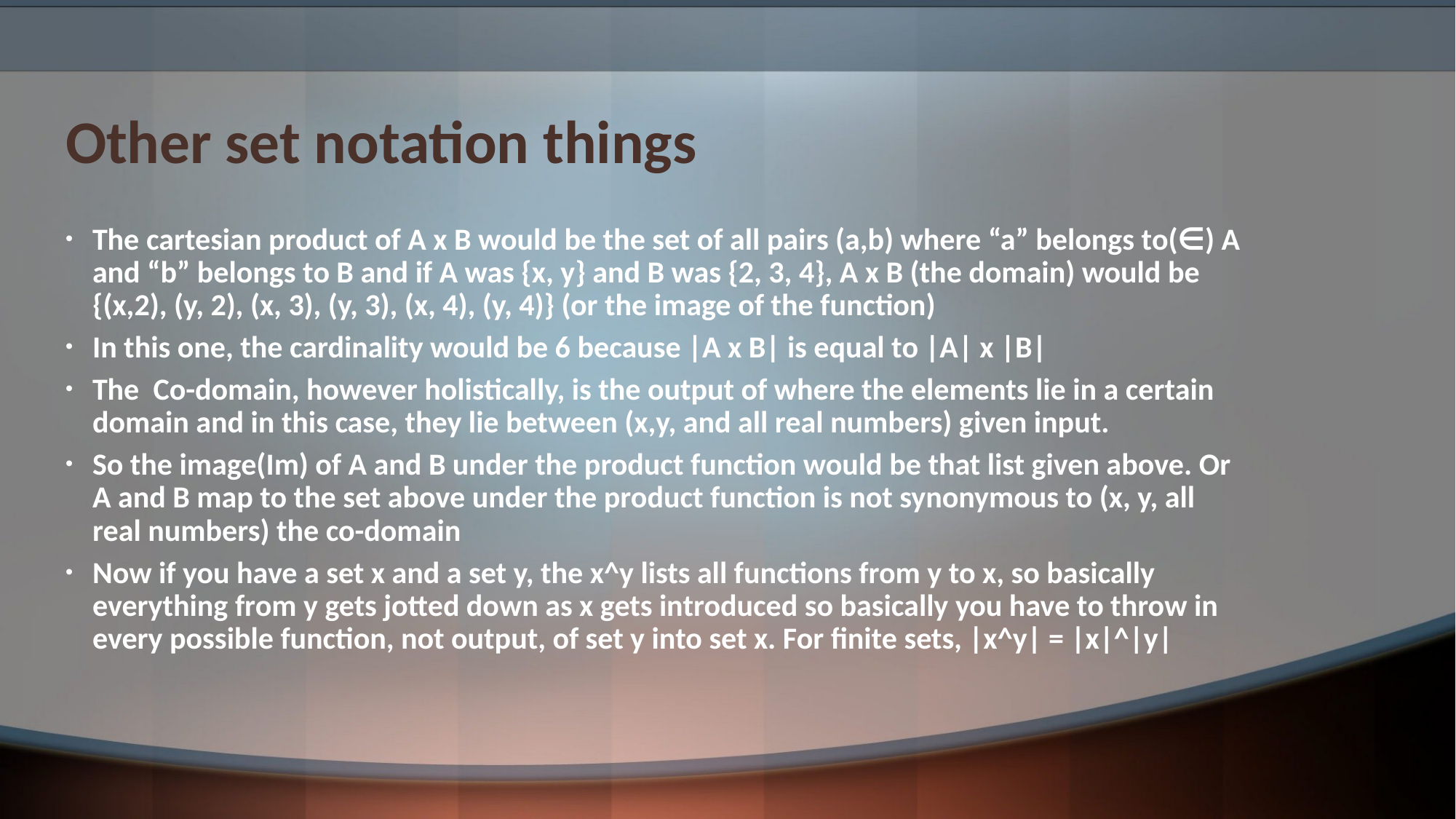

# Other set notation things
The cartesian product of A x B would be the set of all pairs (a,b) where “a” belongs to(∈) A and “b” belongs to B and if A was {x, y} and B was {2, 3, 4}, A x B (the domain) would be {(x,2), (y, 2), (x, 3), (y, 3), (x, 4), (y, 4)} (or the image of the function)
In this one, the cardinality would be 6 because |A x B| is equal to |A| x |B|
The  Co-domain, however holistically, is the output of where the elements lie in a certain domain and in this case, they lie between (x,y, and all real numbers) given input.
So the image(Im) of A and B under the product function would be that list given above. Or A and B map to the set above under the product function is not synonymous to (x, y, all real numbers) the co-domain
Now if you have a set x and a set y, the x^y lists all functions from y to x, so basically everything from y gets jotted down as x gets introduced so basically you have to throw in every possible function, not output, of set y into set x. For finite sets, |x^y| = |x|^|y|